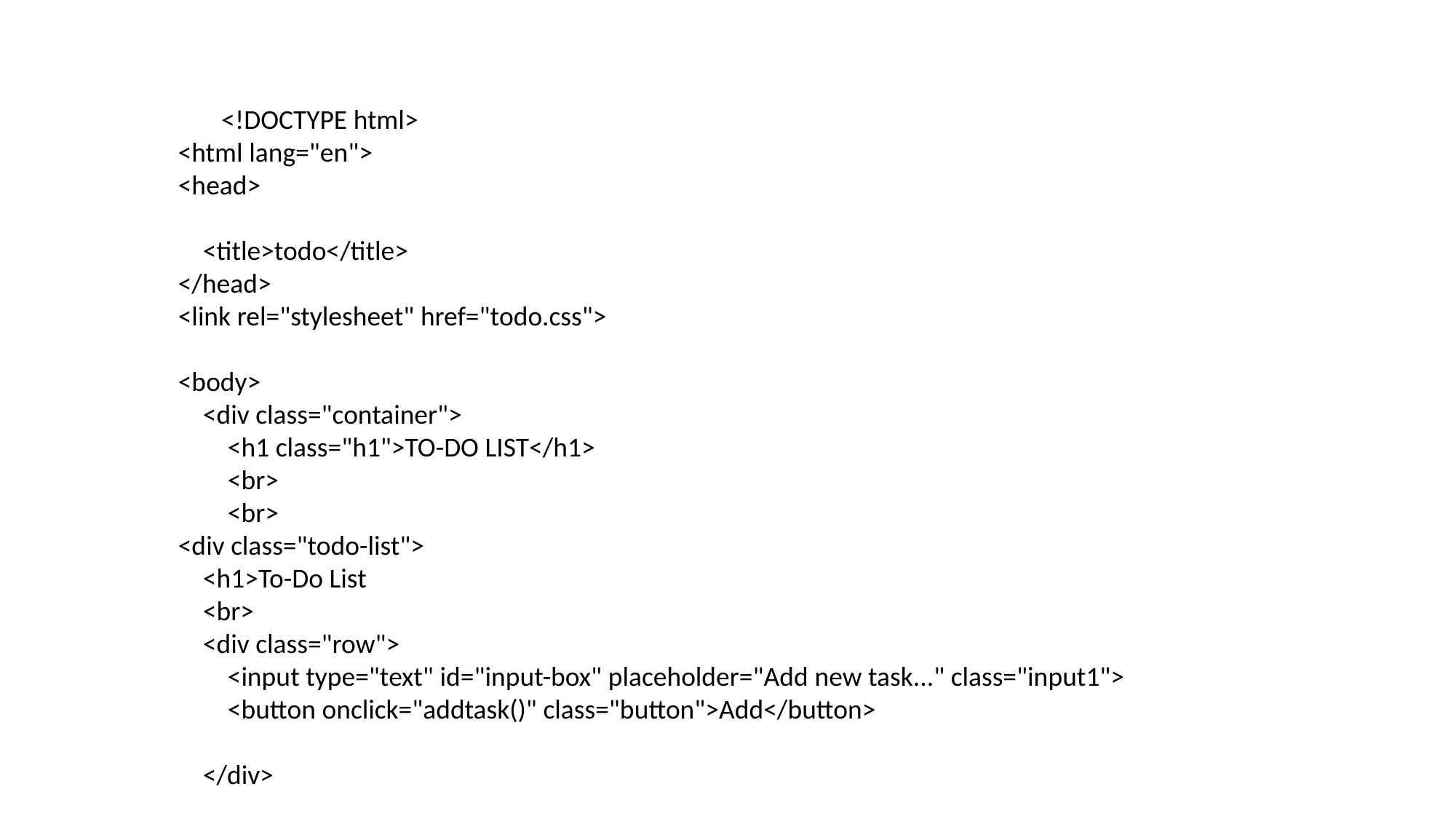

<!DOCTYPE html>
<html lang="en">
<head>

    <title>todo</title>
</head>
<link rel="stylesheet" href="todo.css">
<body>
    <div class="container">
        <h1 class="h1">TO-DO LIST</h1>
        <br>
        <br>
<div class="todo-list">
    <h1>To-Do List
    <br>
    <div class="row">
        <input type="text" id="input-box" placeholder="Add new task..." class="input1">
        <button onclick="addtask()" class="button">Add</button>

    </div>

<ul id="list-container">
</ul>
</div>
    </div>
    <script src="todo.js"></script>
</body>
</html>